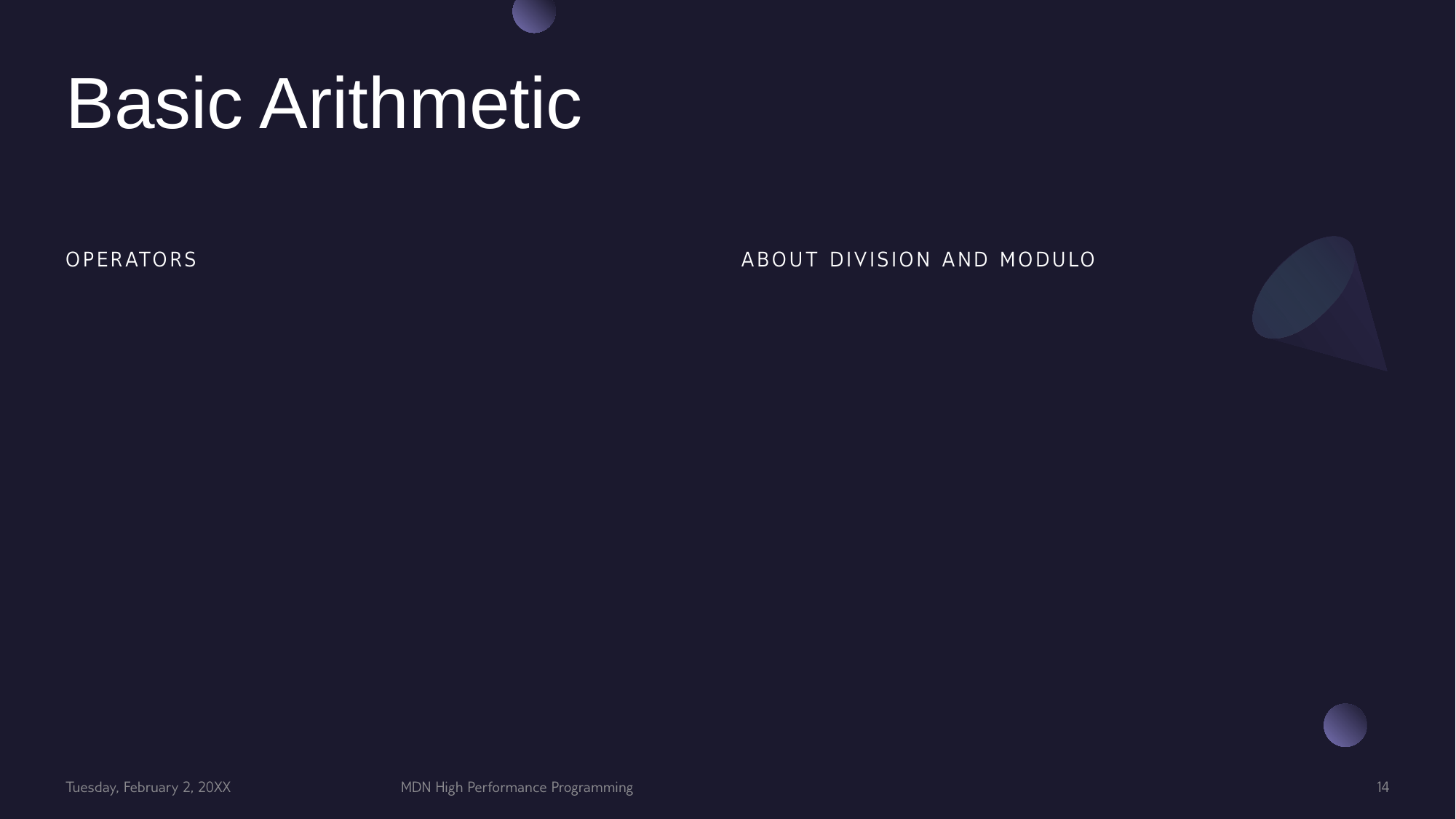

# Basic Arithmetic
Operators
About Division and modulo

Tuesday, February 2, 20XX
MDN High Performance Programming
14